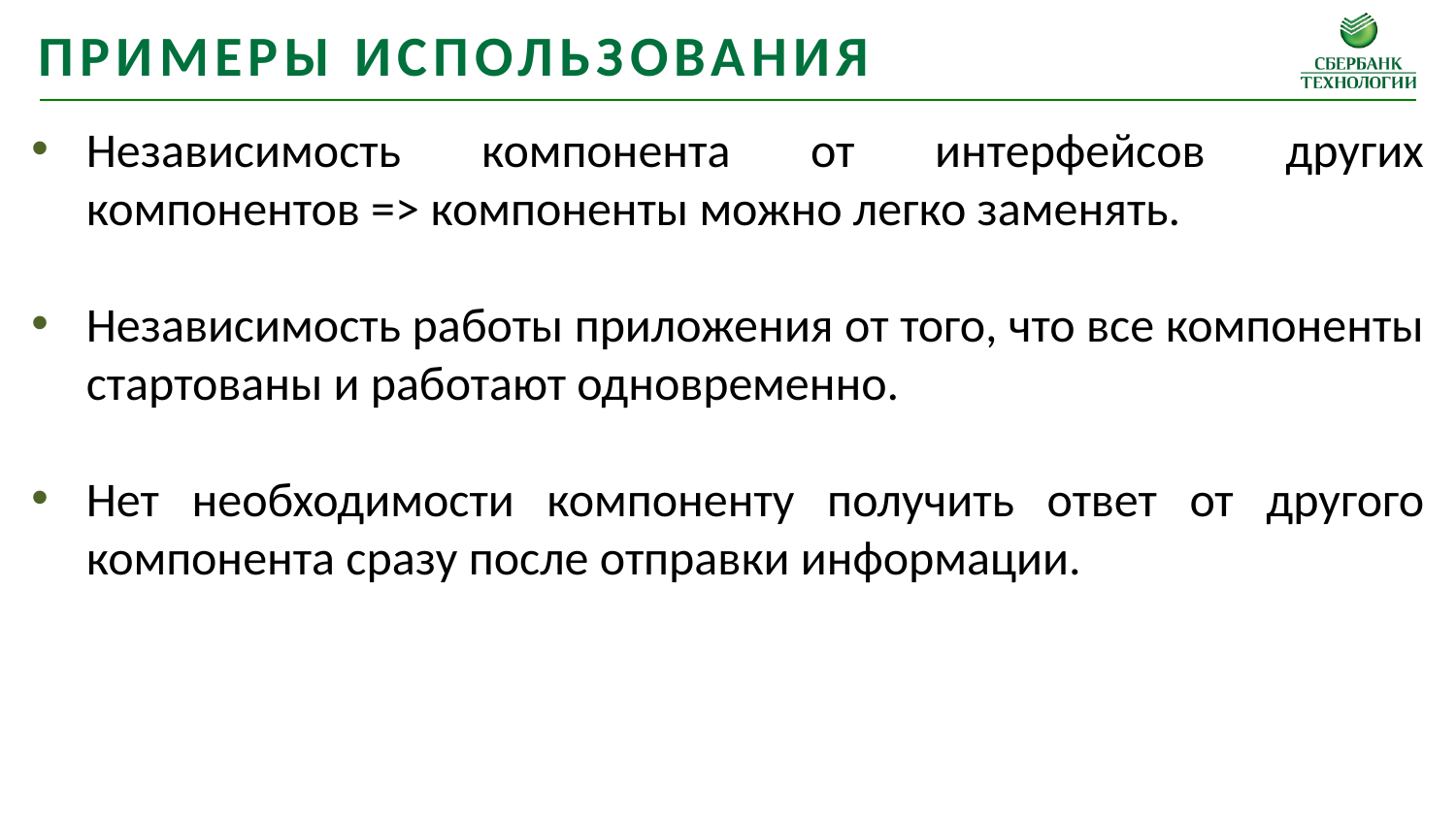

Примеры использования
Независимость компонента от интерфейсов других компонентов => компоненты можно легко заменять.

Независимость работы приложения от того, что все компоненты стартованы и работают одновременно.

Нет необходимости компоненту получить ответ от другого компонента сразу после отправки информации.